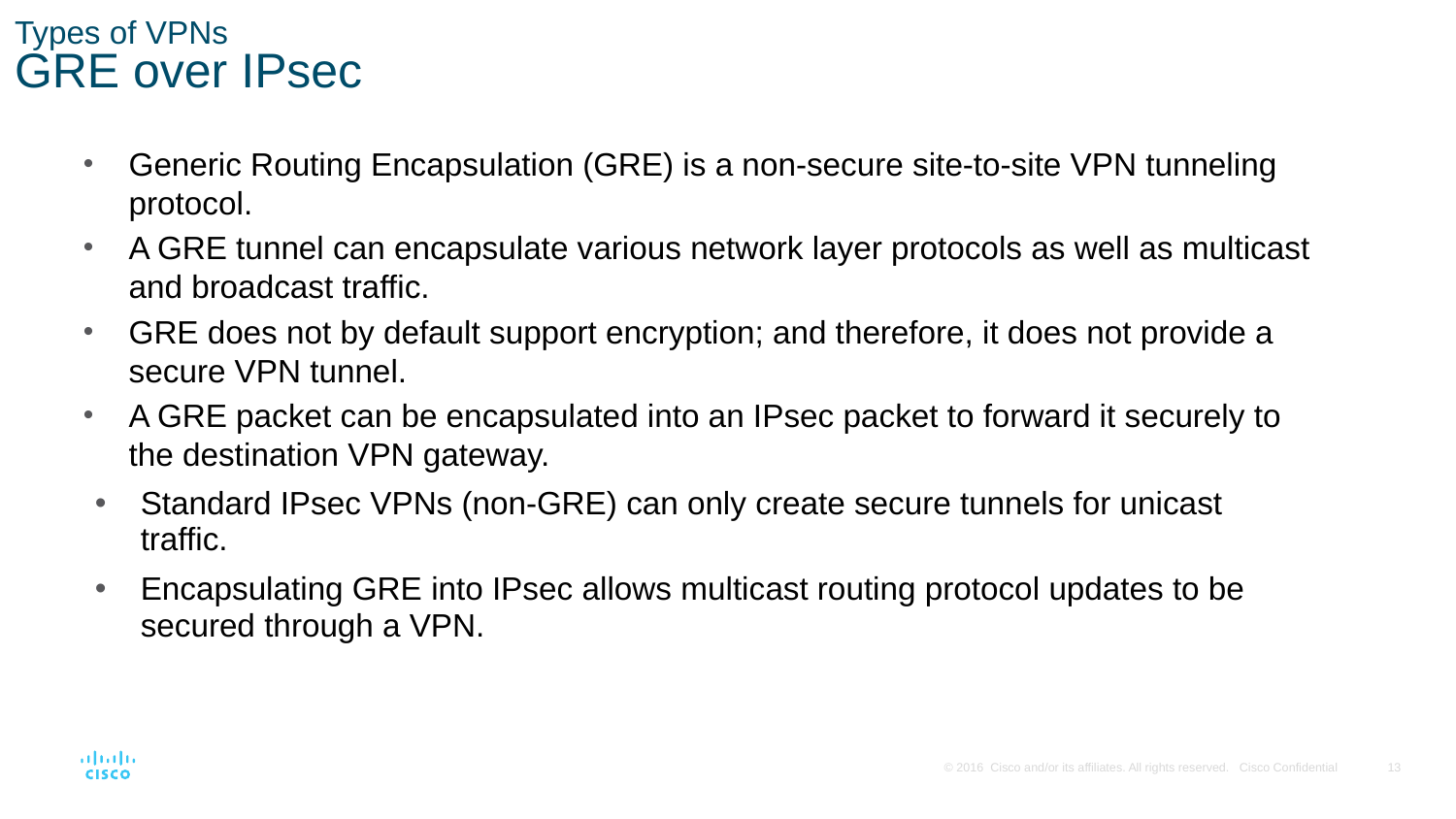

# Types of VPNs GRE over IPsec
Generic Routing Encapsulation (GRE) is a non-secure site-to-site VPN tunneling protocol.
A GRE tunnel can encapsulate various network layer protocols as well as multicast and broadcast traffic.
GRE does not by default support encryption; and therefore, it does not provide a secure VPN tunnel.
A GRE packet can be encapsulated into an IPsec packet to forward it securely to the destination VPN gateway.
Standard IPsec VPNs (non-GRE) can only create secure tunnels for unicast traffic.
Encapsulating GRE into IPsec allows multicast routing protocol updates to be secured through a VPN.